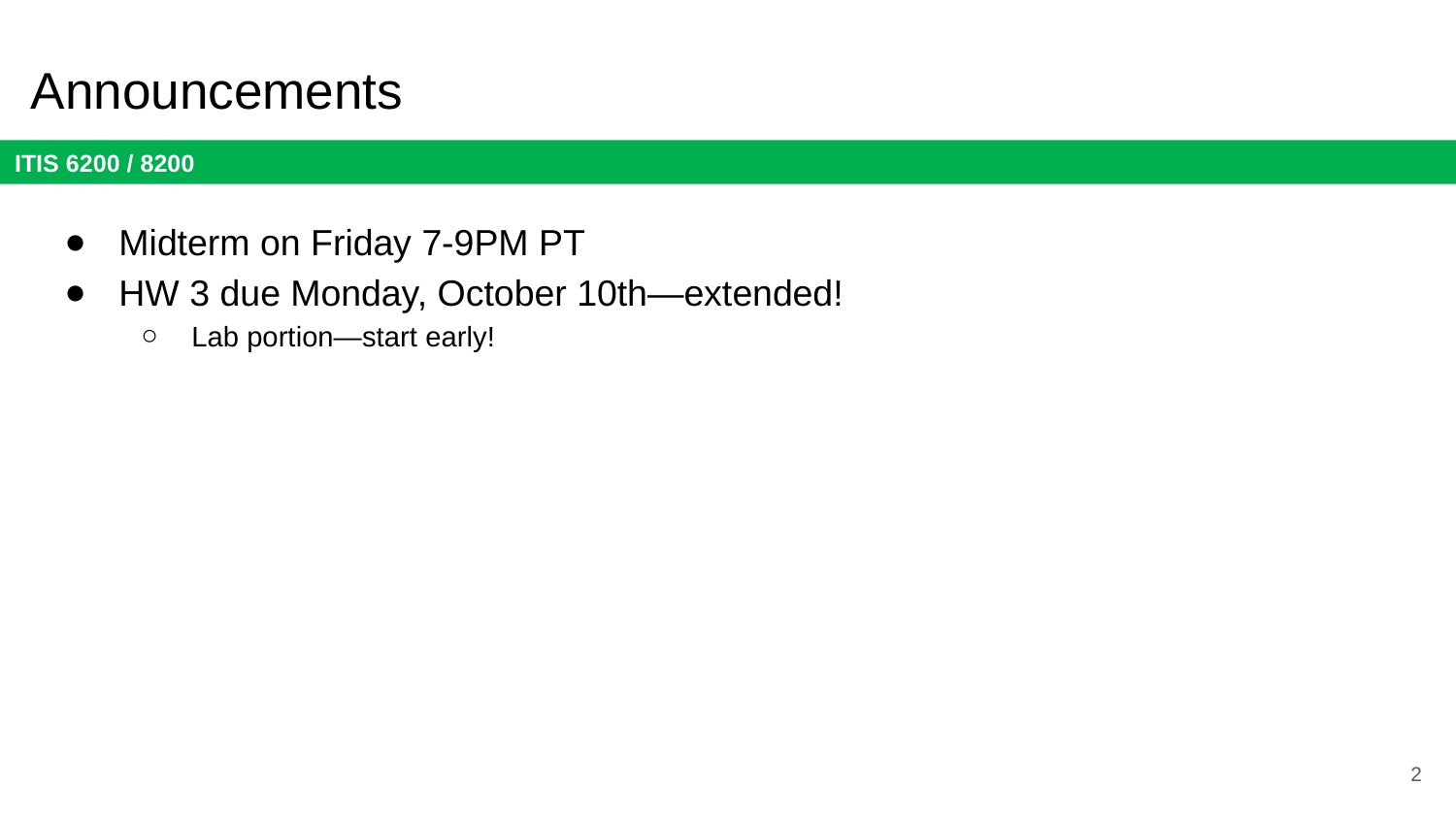

# Announcements
Midterm on Friday 7-9PM PT
HW 3 due Monday, October 10th—extended!
Lab portion—start early!
2